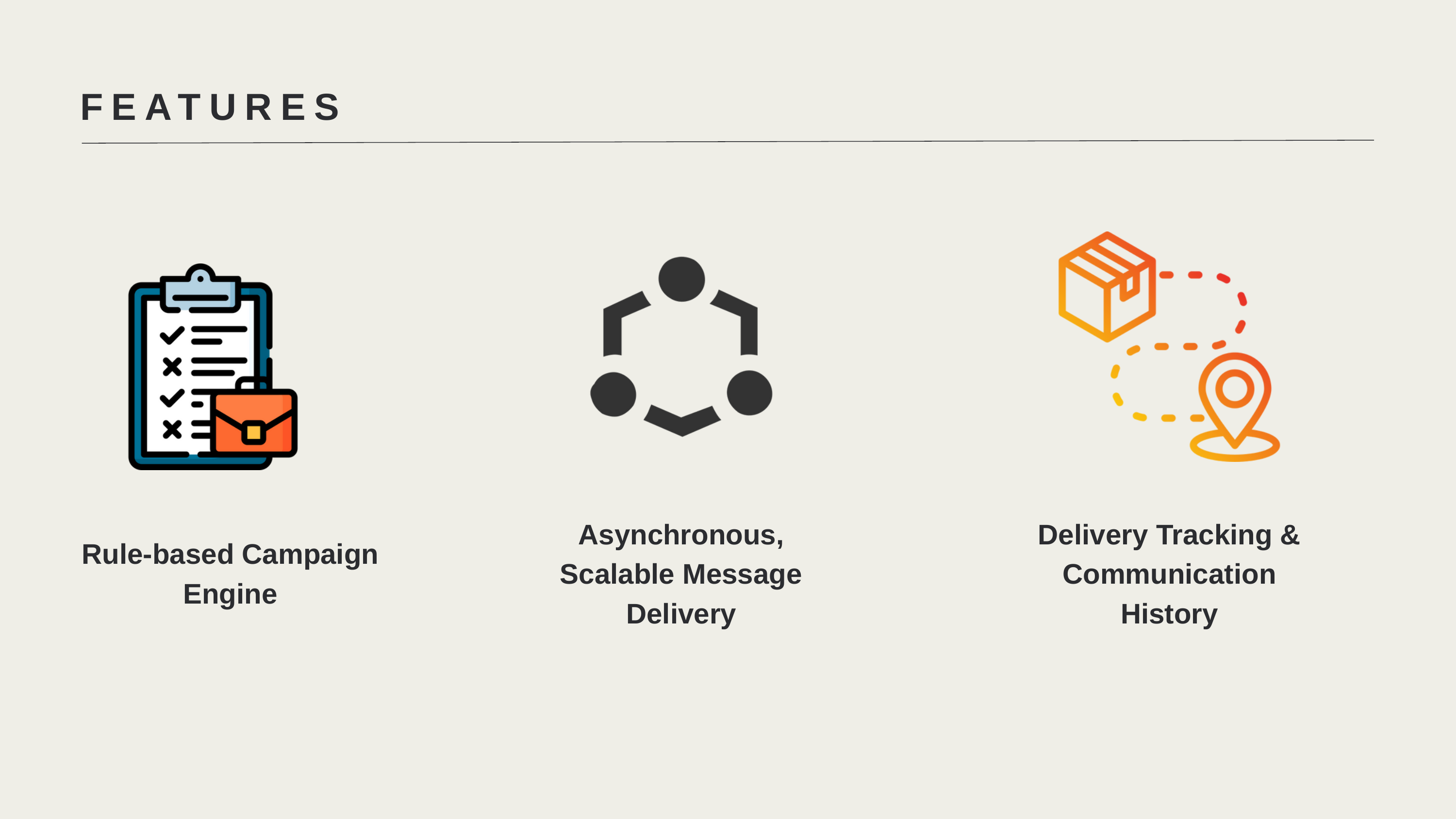

FEATURES

Asynchronous, Scalable Message Delivery
Delivery Tracking & Communication History
Rule-based Campaign Engine